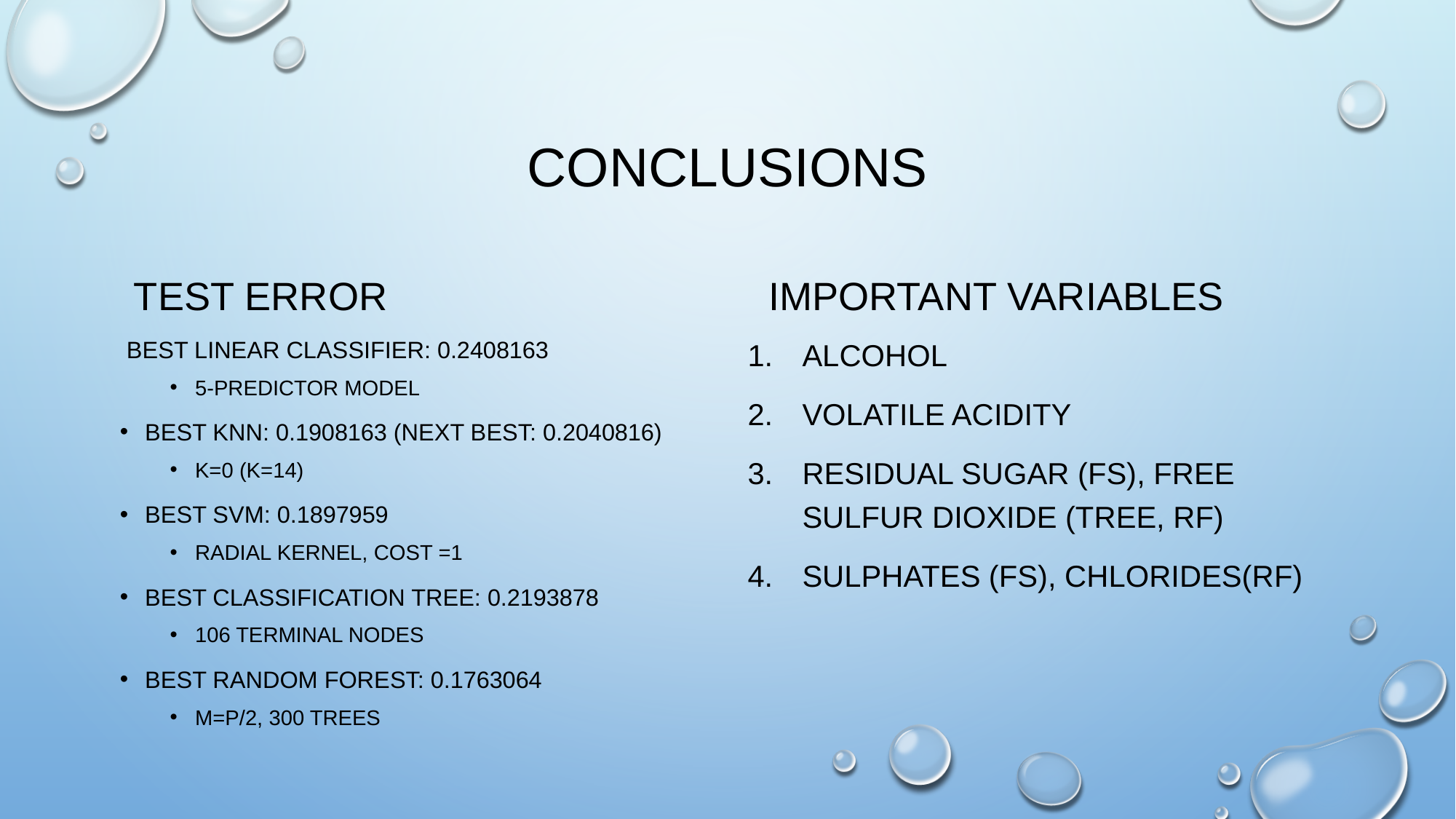

# Conclusions
Test Error
Important Variables
Alcohol
Volatile Acidity
Residual Sugar (FS), Free sulfur dioxide (tree, RF)
Sulphates (FS), chlorides(RF)
 Best Linear Classifier: 0.2408163
5-predictor model
Best KNN: 0.1908163 (next best: 0.2040816)
K=0 (K=14)
Best SVM: 0.1897959
Radial kernel, cost =1
Best Classification Tree: 0.2193878
106 terminal nodes
Best Random Forest: 0.1763064
M=p/2, 300 trees